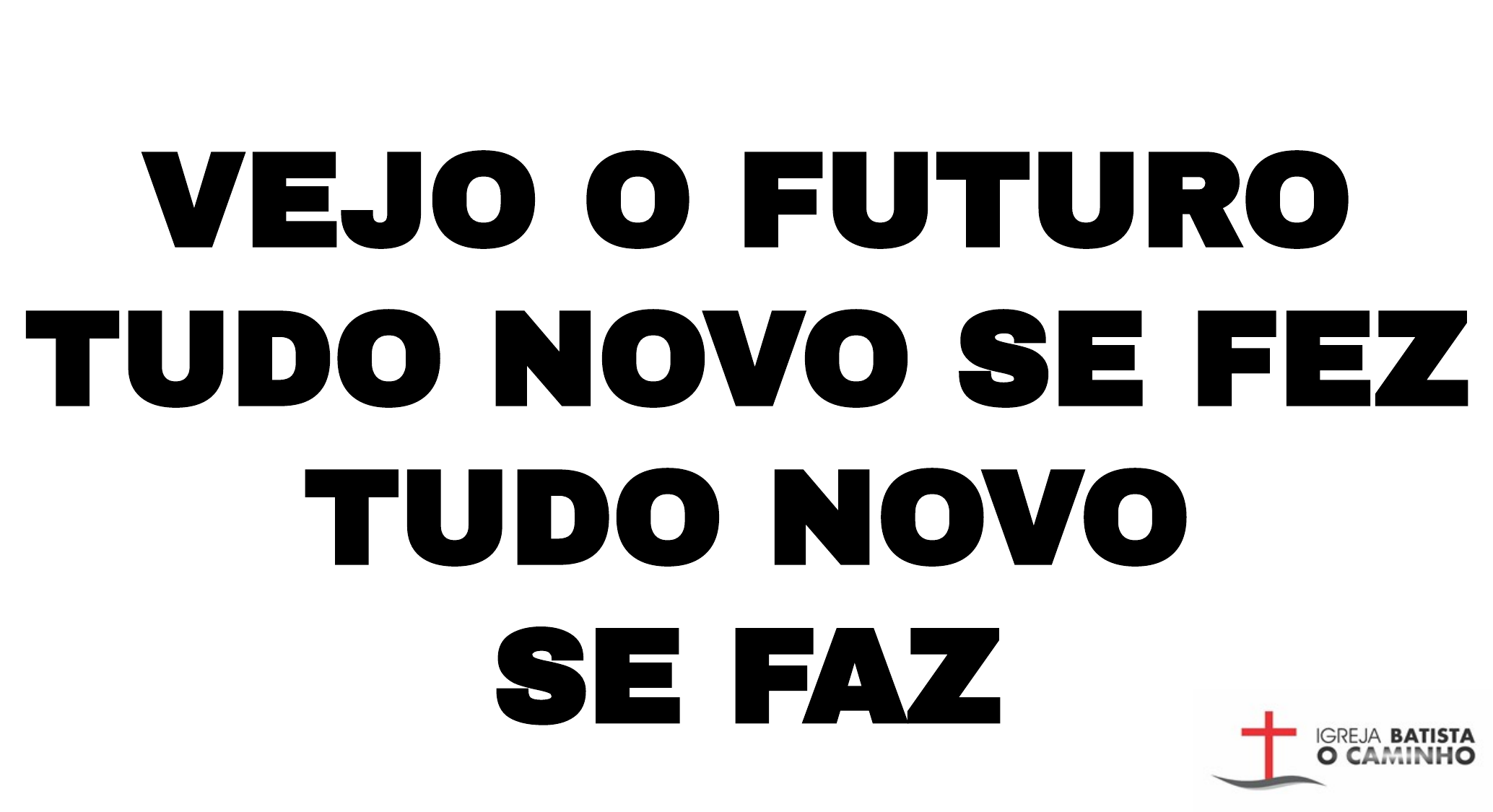

VEJO O FUTURO TUDO NOVO SE FEZ
 TUDO NOVO
SE FAZ